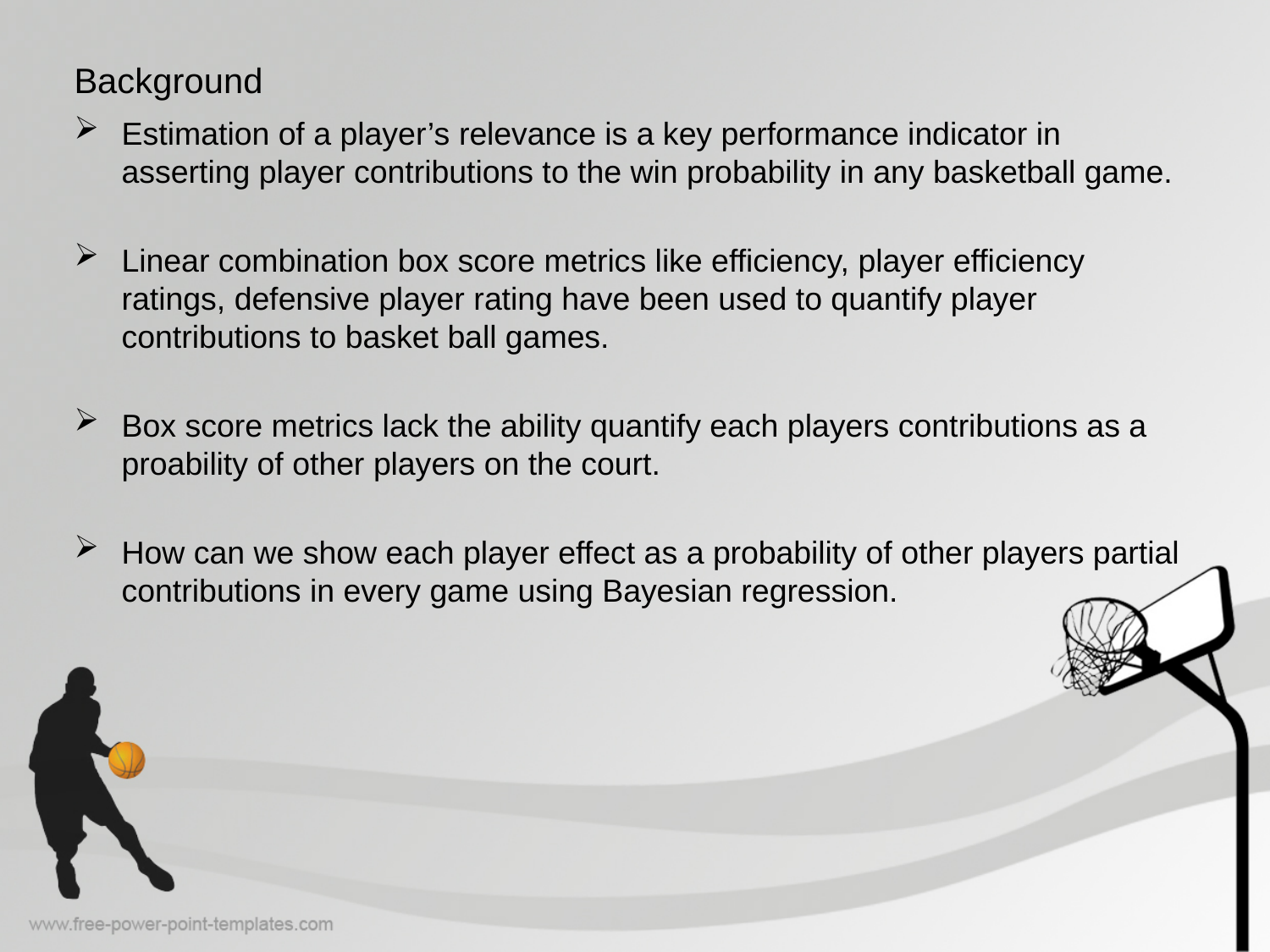

# Background
Estimation of a player’s relevance is a key performance indicator in asserting player contributions to the win probability in any basketball game.

Linear combination box score metrics like efficiency, player efficiency ratings, defensive player rating have been used to quantify player contributions to basket ball games.

Box score metrics lack the ability quantify each players contributions as a proability of other players on the court.

How can we show each player effect as a probability of other players partial contributions in every game using Bayesian regression.